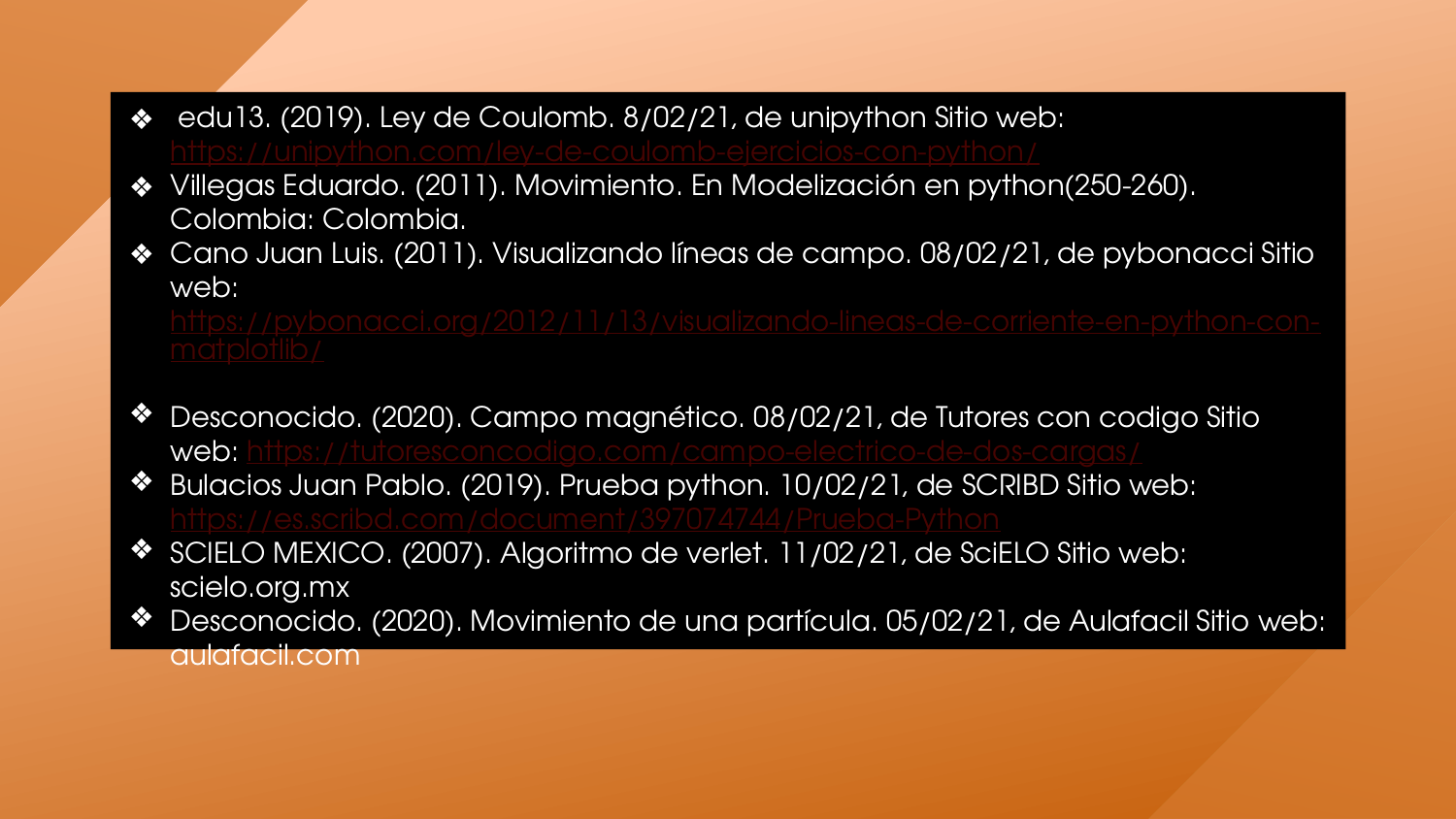

edu13. (2019). Ley de Coulomb. 8/02/21, de unipython Sitio web: https://unipython.com/ley-de-coulomb-ejercicios-con-python/
Villegas Eduardo. (2011). Movimiento. En Modelización en python(250-260). Colombia: Colombia.
Cano Juan Luis. (2011). Visualizando líneas de campo. 08/02/21, de pybonacci Sitio web: https://pybonacci.org/2012/11/13/visualizando-lineas-de-corriente-en-python-con-matplotlib/
Desconocido. (2020). Campo magnético. 08/02/21, de Tutores con codigo Sitio web: https://tutoresconcodigo.com/campo-electrico-de-dos-cargas/
Bulacios Juan Pablo. (2019). Prueba python. 10/02/21, de SCRIBD Sitio web: https://es.scribd.com/document/397074744/Prueba-Python
SCIELO MEXICO. (2007). Algoritmo de verlet. 11/02/21, de SciELO Sitio web: scielo.org.mx
Desconocido. (2020). Movimiento de una partícula. 05/02/21, de Aulafacil Sitio web: aulafacil.com